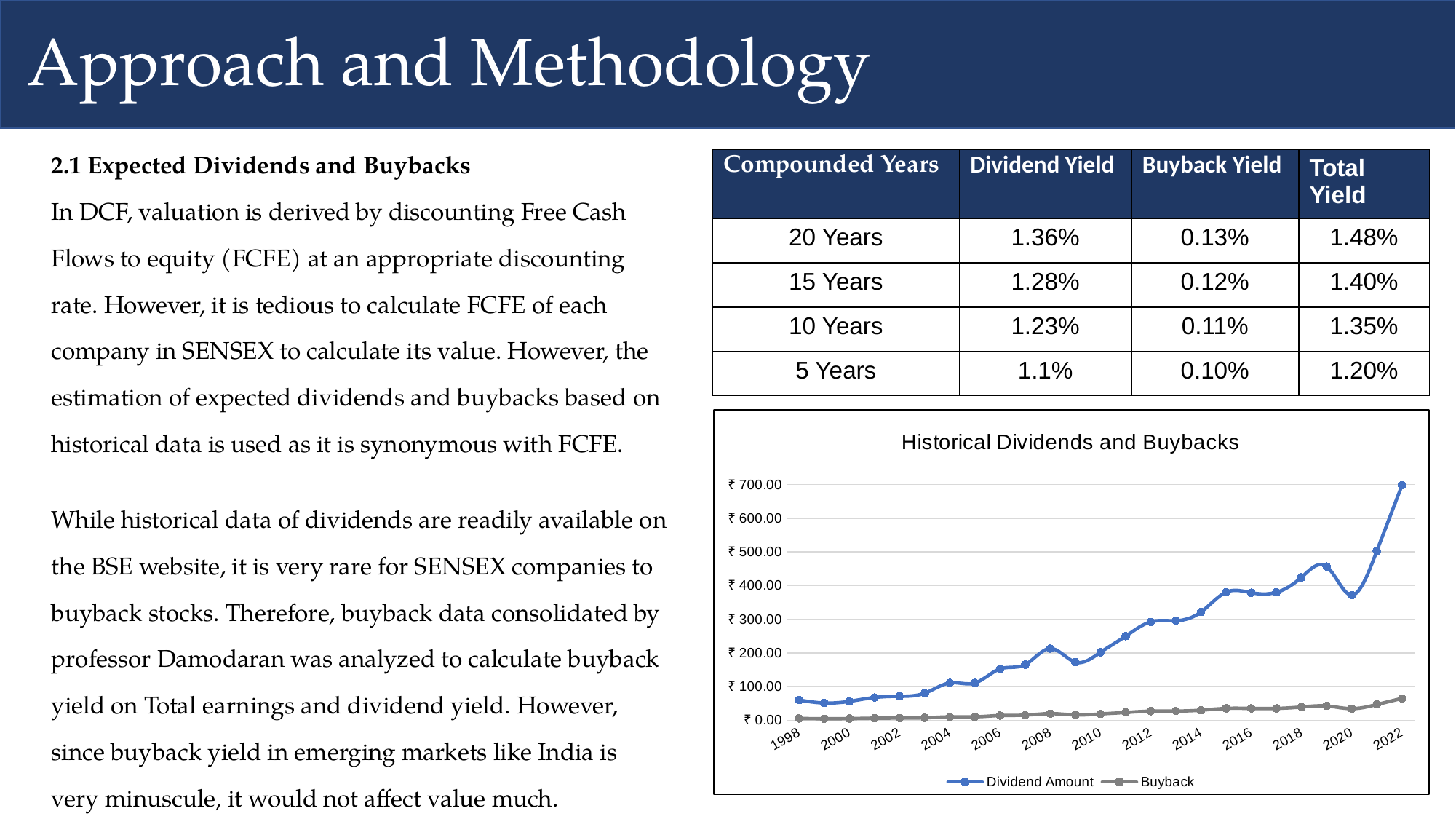

# Approach and Methodology
2.1 Expected Dividends and Buybacks
In DCF, valuation is derived by discounting Free Cash Flows to equity (FCFE) at an appropriate discounting rate. However, it is tedious to calculate FCFE of each company in SENSEX to calculate its value. However, the estimation of expected dividends and buybacks based on historical data is used as it is synonymous with FCFE.

While historical data of dividends are readily available on the BSE website, it is very rare for SENSEX companies to buyback stocks. Therefore, buyback data consolidated by professor Damodaran was analyzed to calculate buyback yield on Total earnings and dividend yield. However, since buyback yield in emerging markets like India is very minuscule, it would not affect value much.
| Compounded Years | Dividend Yield | Buyback Yield | Total Yield |
| --- | --- | --- | --- |
| 20 Years | 1.36% | 0.13% | 1.48% |
| 15 Years | 1.28% | 0.12% | 1.40% |
| 10 Years | 1.23% | 0.11% | 1.35% |
| 5 Years | 1.1% | 0.10% | 1.20% |

### Chart: Historical Dividends and Buybacks

| Category | Dividend Amount | Buyback |
|---|---|---|
| 1998 | 60.073998833333334 | 5.604233963214846 |
| 1999 | 51.41676749999999 | 4.796610851587496 |
| 2000 | 56.27308333333332 | 5.249650946434042 |
| 2001 | 67.7804725 | 6.323161990283188 |
| 2002 | 71.39578116666667 | 6.660429959965873 |
| 2003 | 80.54305816666667 | 7.513768865813595 |
| 2004 | 111.03201666666666 | 10.3580485882738 |
| 2005 | 110.97583899999995 | 10.352807838637984 |
| 2006 | 152.79291983333331 | 14.253875009126256 |
| 2007 | 165.37500200000002 | 15.427642921630655 |
| 2008 | 213.23718999999997 | 19.892651157349103 |
| 2009 | 172.874383 | 16.127251513026234 |
| 2010 | 202.10392525000003 | 18.854041748201663 |
| 2011 | 249.91379325 | 23.31416911155187 |
| 2012 | 292.49156733333325 | 27.28620047670055 |
| 2013 | 295.9061249999999 | 27.60474061746892 |
| 2014 | 321.73888925 | 30.01464935644307 |
| 2015 | 380.62258799999995 | 35.50784159972944 |
| 2016 | 379.0314146666666 | 35.359402877333615 |
| 2017 | 380.18661749999995 | 35.467170415348356 |
| 2018 | 424.63903474999995 | 39.61408507622518 |
| 2019 | 456.8520155 | 42.61919684307107 |
| 2020 | 371.8814330000001 | 34.69238934617407 |
| 2021 | 502.8910935 | 46.914129252656785 |
| 2022 | 697.6974 | 65.08738457672165 |